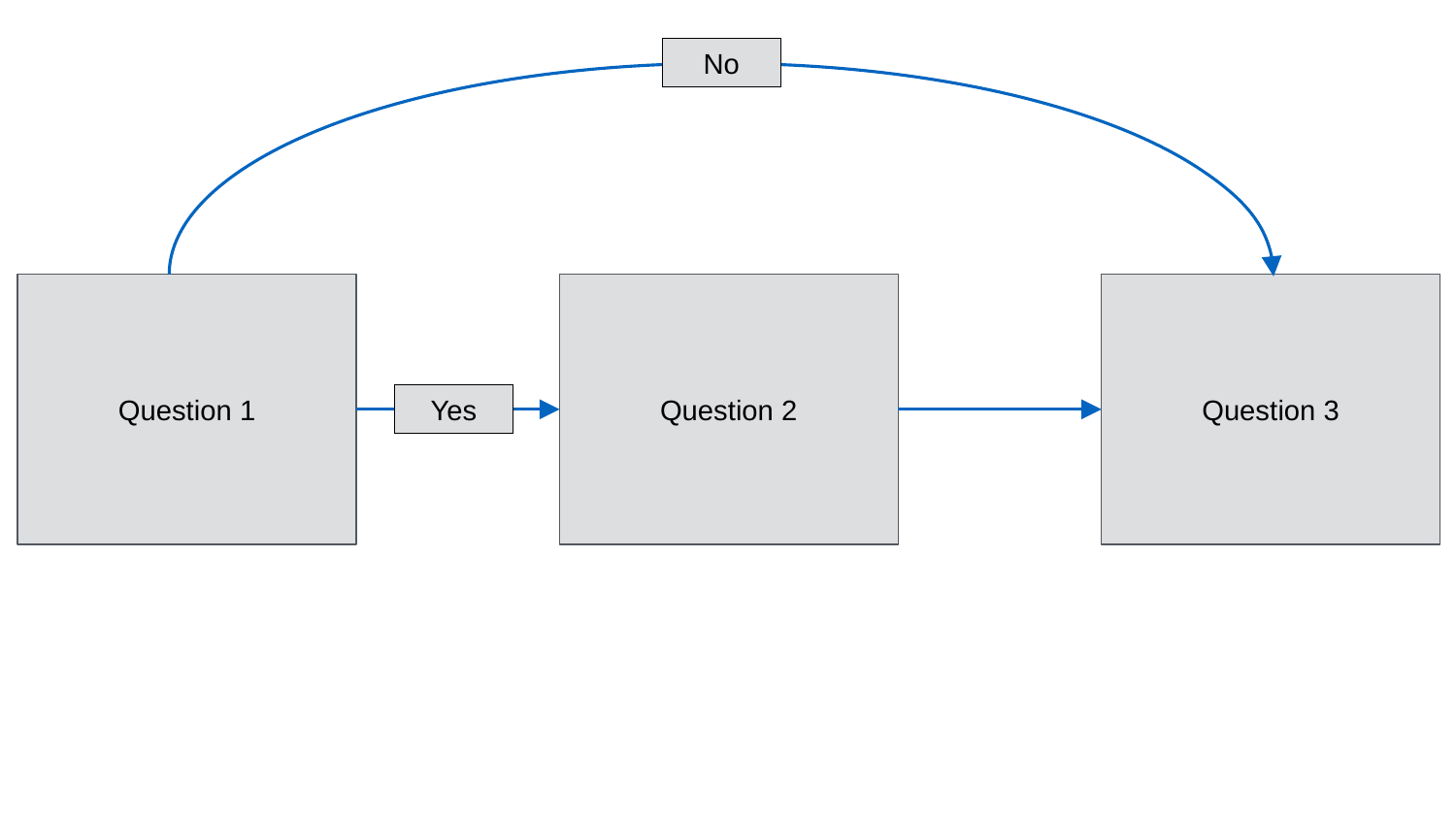

No
Question 1
Question 2
Question 3
Yes